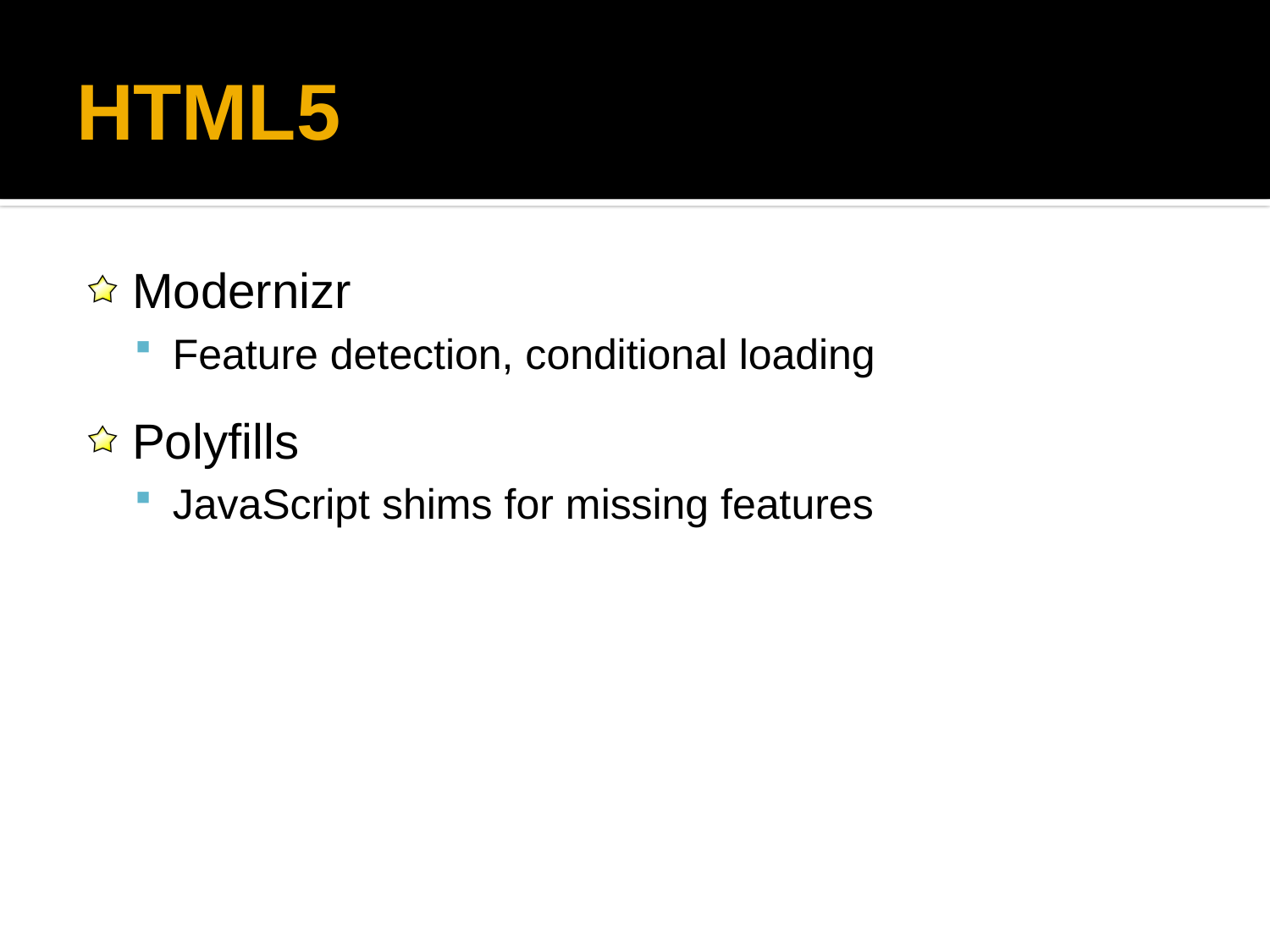

# HTML5
Modernizr
Feature detection, conditional loading
Polyfills
JavaScript shims for missing features